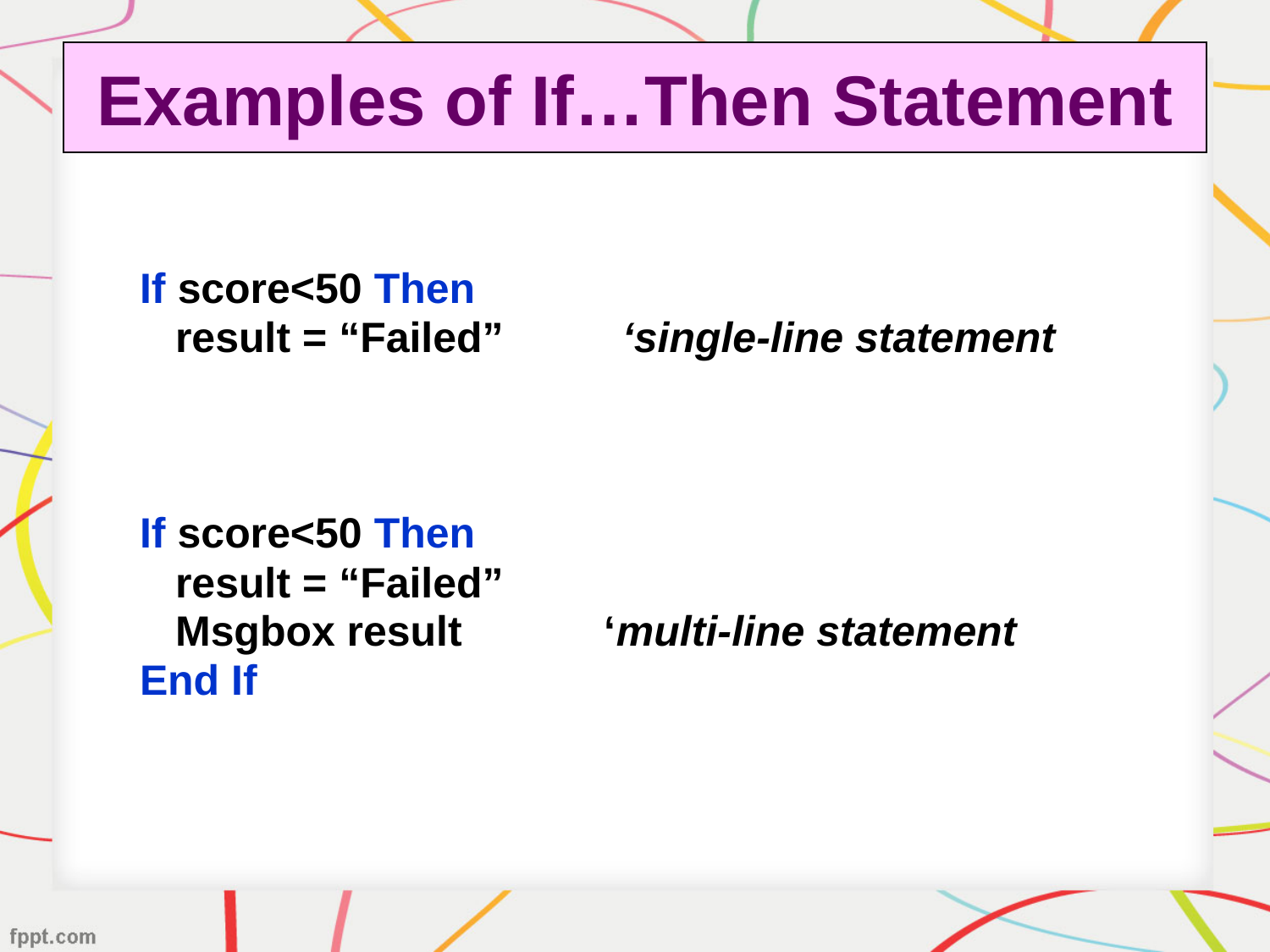

# Examples of If…Then Statement
If score<50 Then
   result = “Failed”          ‘single-line statement

If score<50 Then
   result = “Failed”
   Msgbox result            ‘multi-line statement
End If